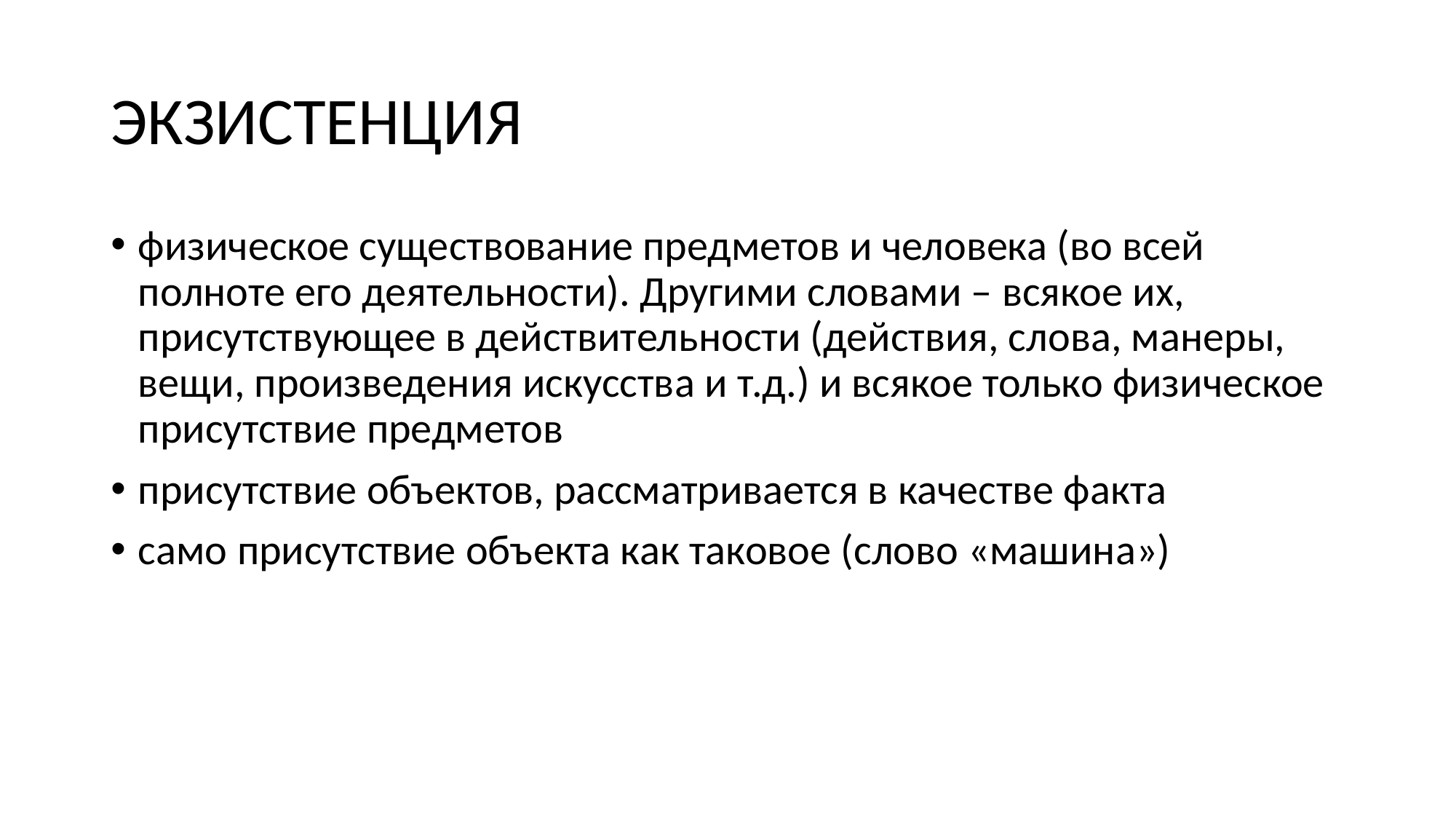

# ЭКЗИСТЕНЦИЯ
физическое существование предметов и человека (во всей полноте его деятельности). Другими словами – всякое их, присутствующее в действительности (действия, слова, манеры, вещи, произведения искусства и т.д.) и всякое только физическое присутствие предметов
присутствие объектов, рассматривается в качестве факта
само присутствие объекта как таковое (слово «машина»)